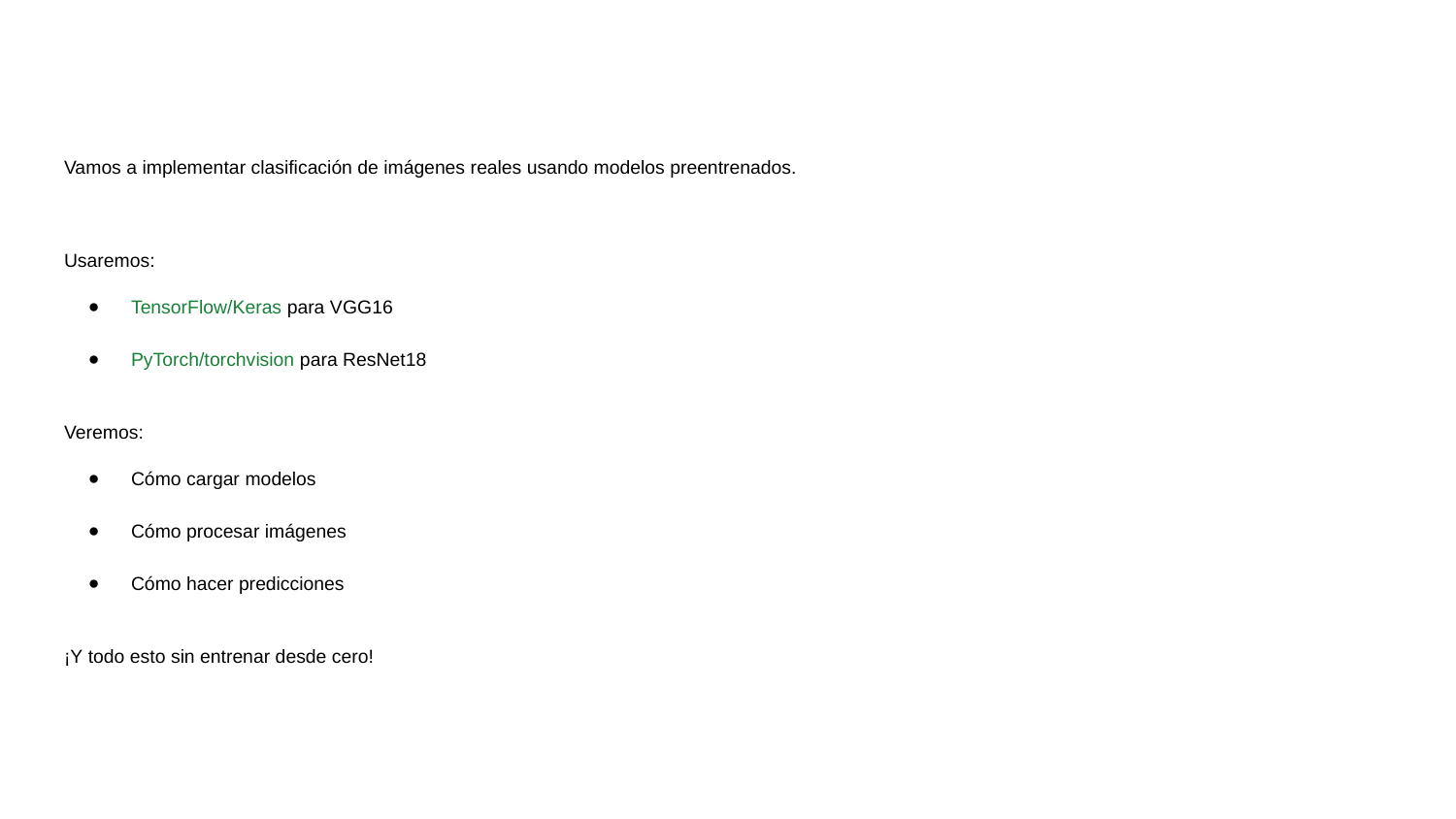

Vamos a implementar clasificación de imágenes reales usando modelos preentrenados.

Usaremos:
TensorFlow/Keras para VGG16
PyTorch/torchvision para ResNet18
Veremos:
Cómo cargar modelos
Cómo procesar imágenes
Cómo hacer predicciones
¡Y todo esto sin entrenar desde cero!